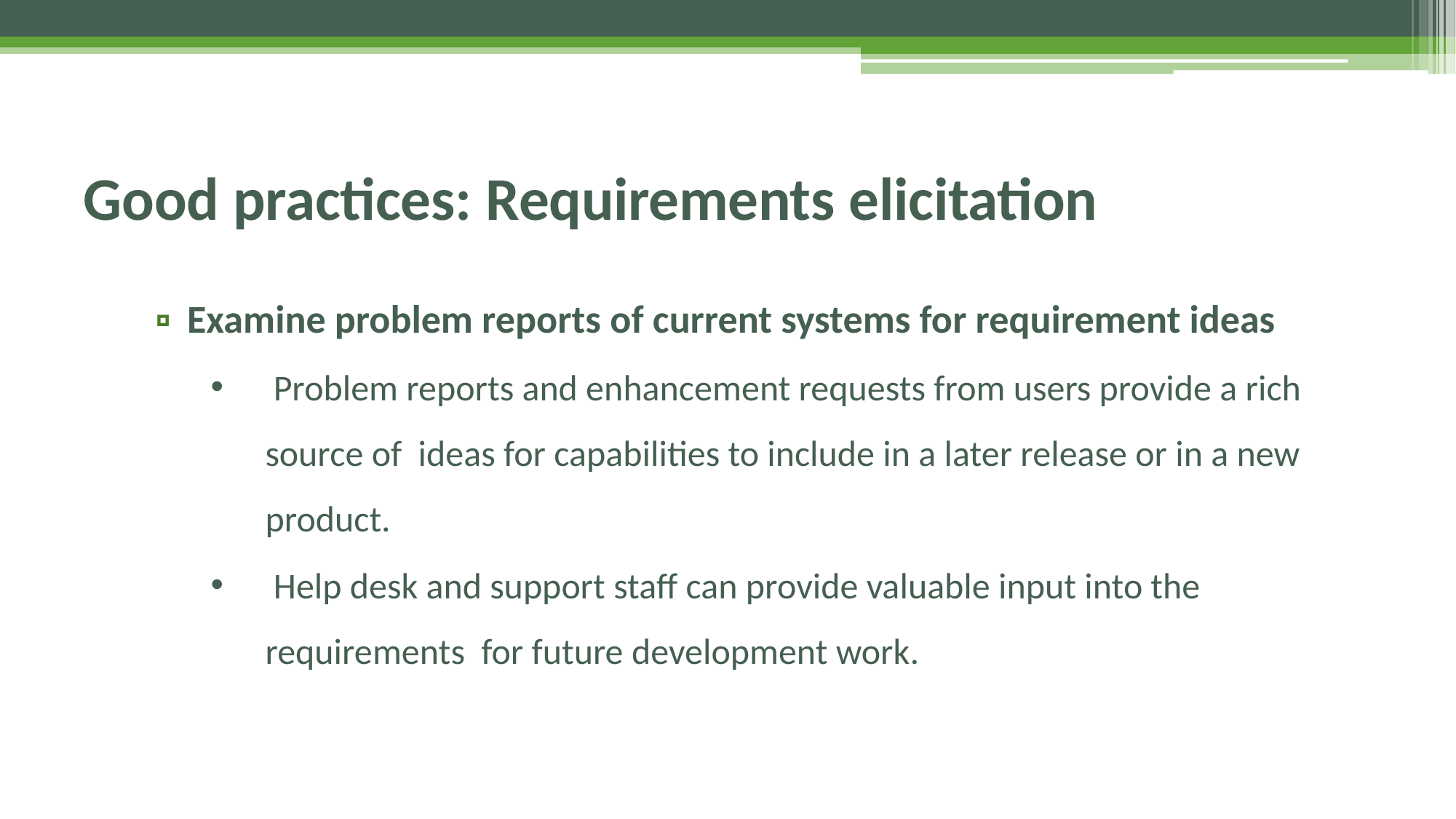

# Good practices: Requirements elicitation
▫	Examine problem reports of current systems for requirement ideas
 Problem reports and enhancement requests from users provide a rich source of  ideas for capabilities to include in a later release or in a new product.
 Help desk and support staff can provide valuable input into the requirements  for future development work.